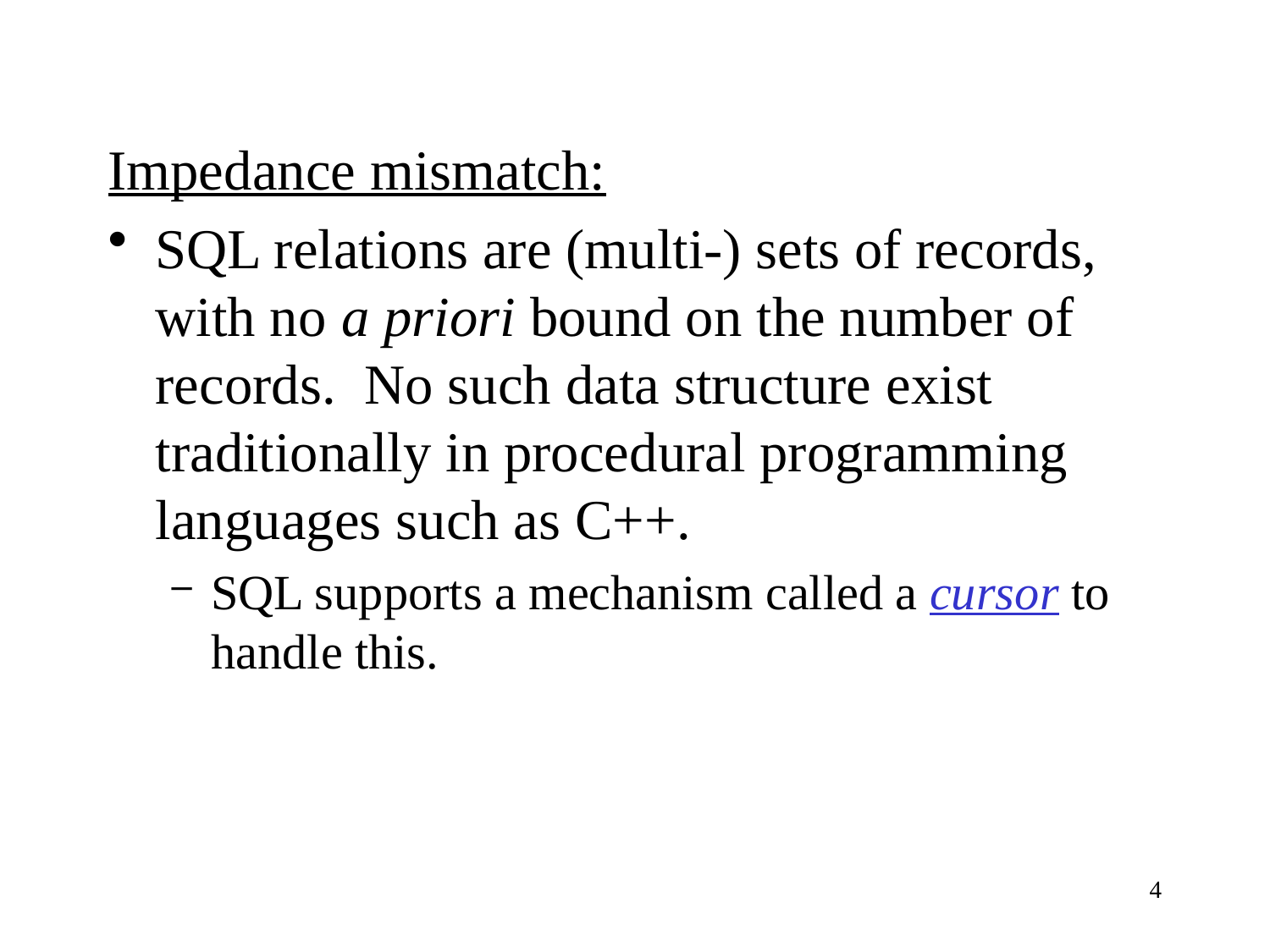

Impedance mismatch:
SQL relations are (multi-) sets of records, with no a priori bound on the number of records.  No such data structure exist traditionally in procedural programming languages such as C++.
SQL supports a mechanism called a cursor to handle this.

4